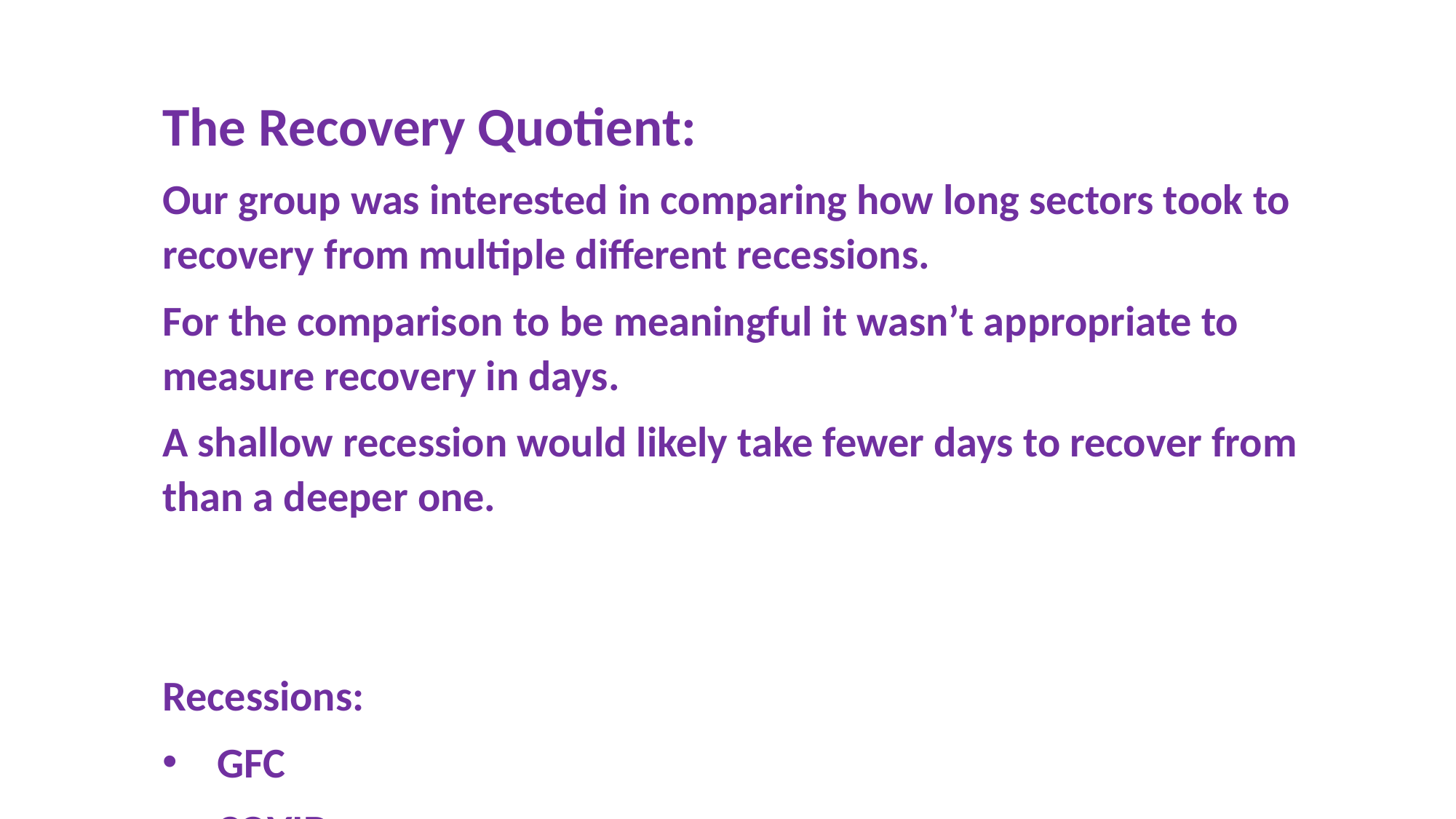

The Recovery Quotient:
Our group was interested in comparing how long sectors took to recovery from multiple different recessions.
For the comparison to be meaningful it wasn’t appropriate to measure recovery in days.
A shallow recession would likely take fewer days to recover from than a deeper one.

Recessions:
GFC
COVID
DOTCOM

A measure of how long recovery takes relative to the length of the recession.